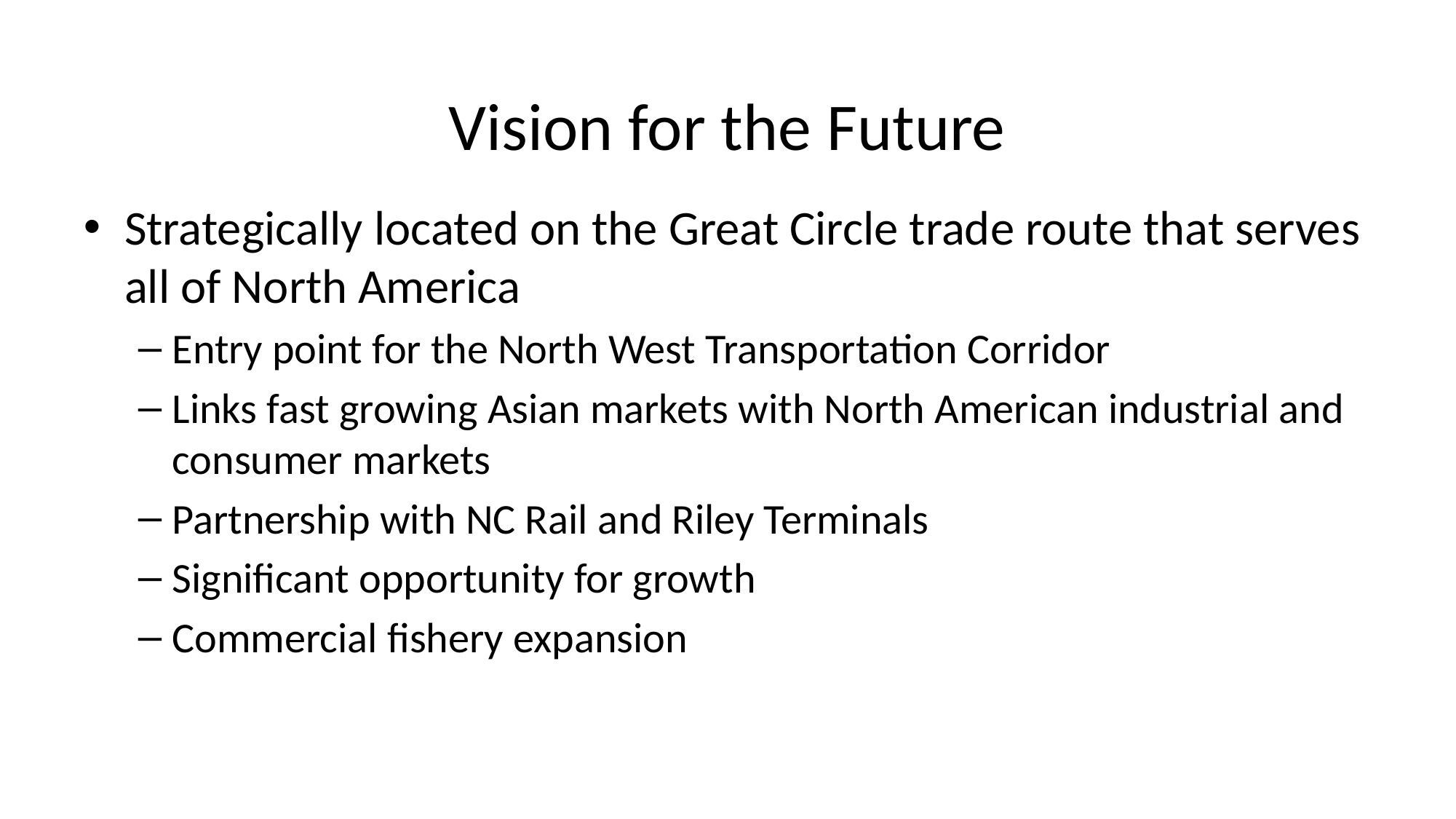

# Vision for the Future
Strategically located on the Great Circle trade route that serves all of North America
Entry point for the North West Transportation Corridor
Links fast growing Asian markets with North American industrial and consumer markets
Partnership with NC Rail and Riley Terminals
Significant opportunity for growth
Commercial fishery expansion